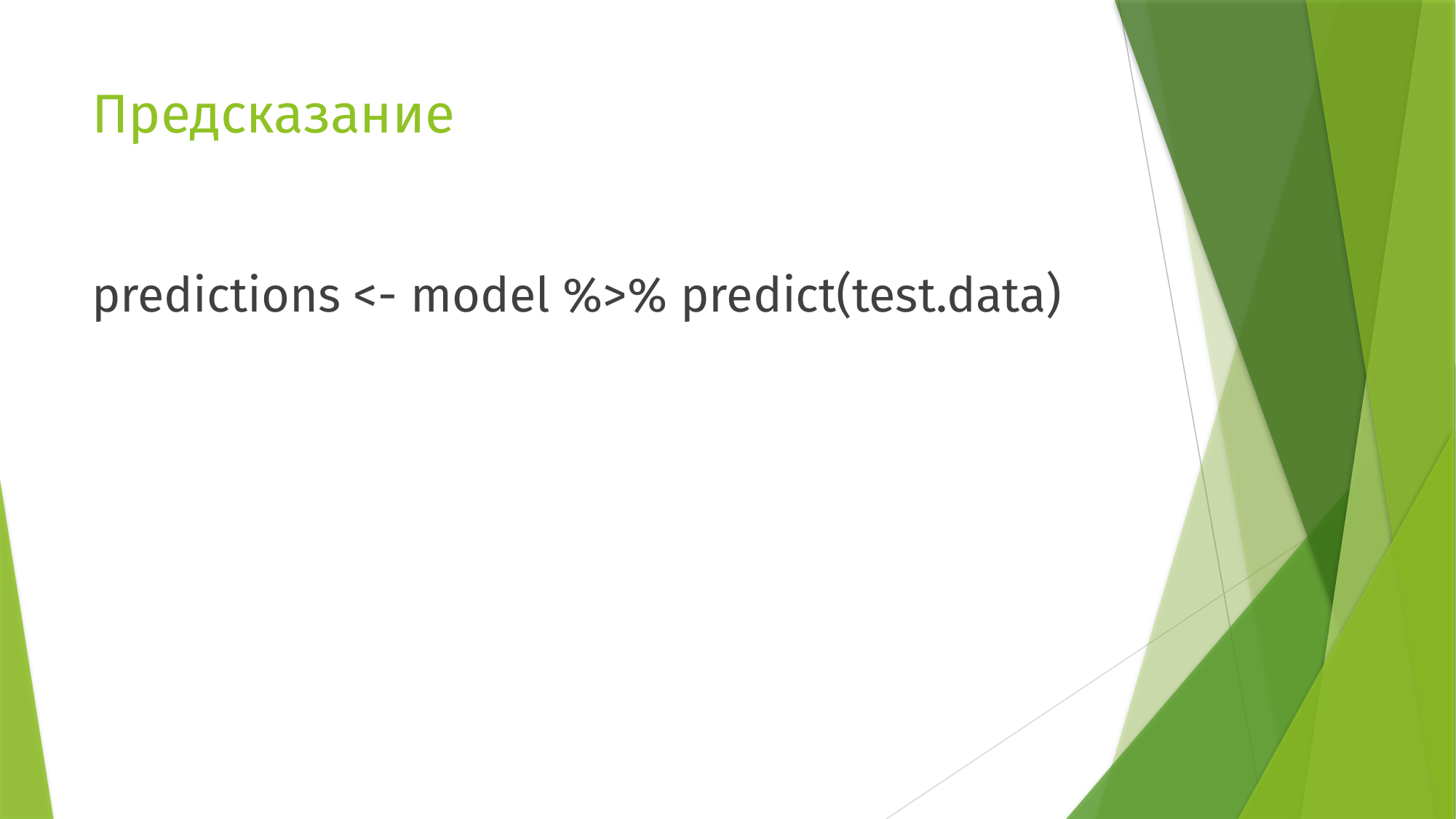

# Предсказание
predictions <- model %>% predict(test.data)